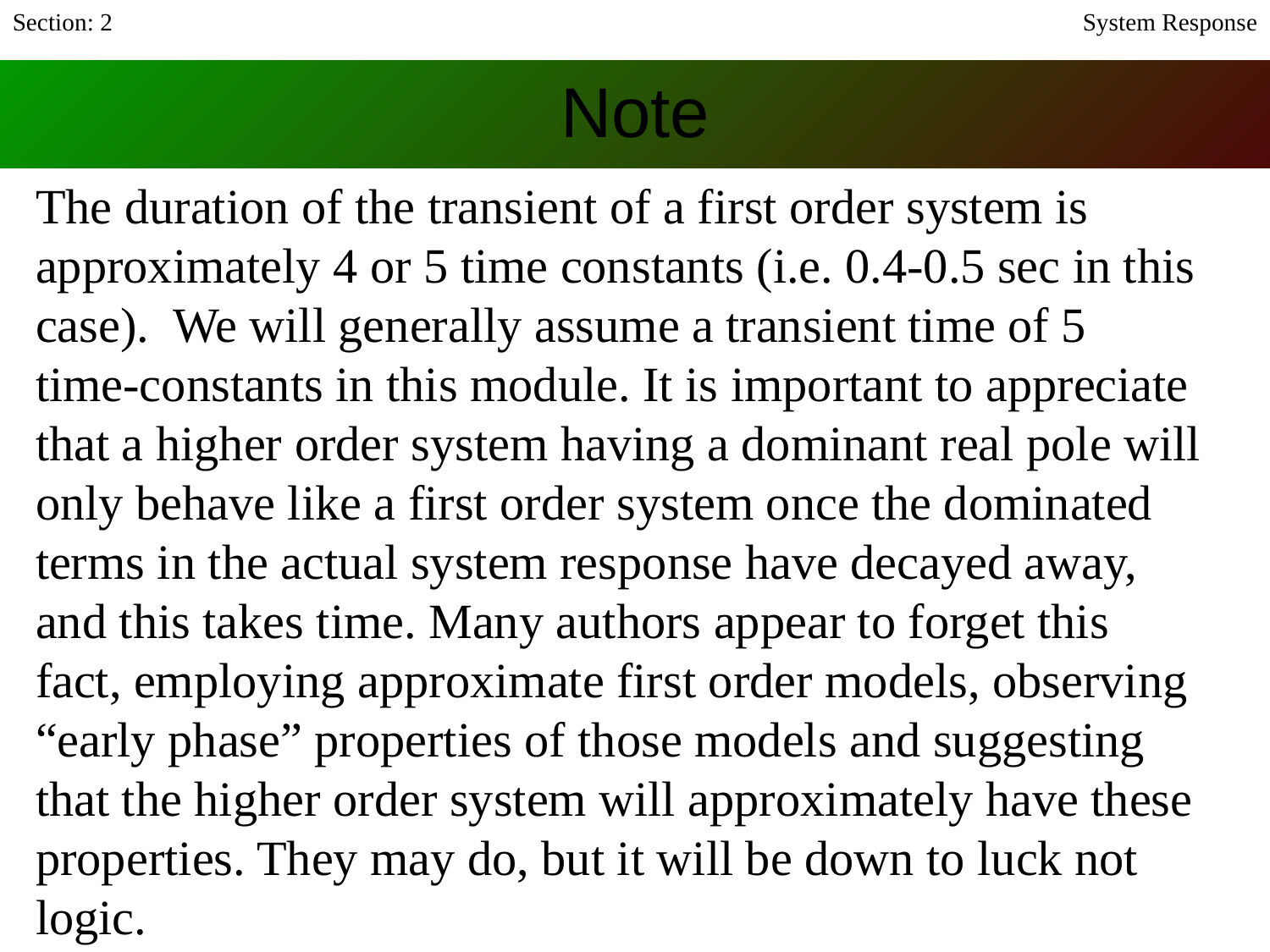

Section: 2
System Response

# Note
The duration of the transient of a first order system is approximately 4 or 5 time constants (i.e. 0.4-0.5 sec in this case).  We will generally assume a transient time of 5 time-constants in this module. It is important to appreciate that a higher order system having a dominant real pole will only behave like a first order system once the dominated terms in the actual system response have decayed away, and this takes time. Many authors appear to forget this fact, employing approximate first order models, observing “early phase” properties of those models and suggesting that the higher order system will approximately have these properties. They may do, but it will be down to luck not logic.